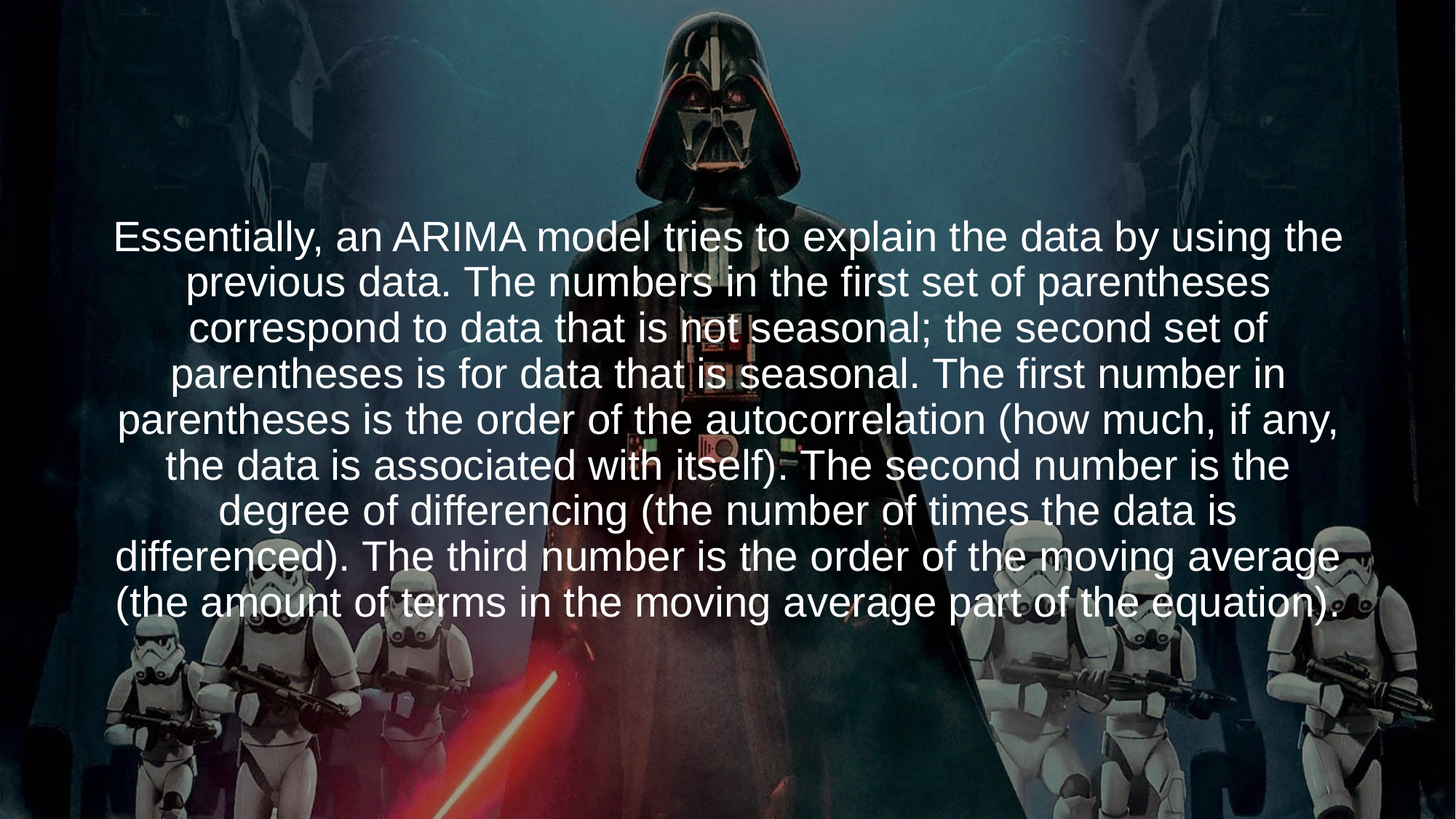

Essentially, an ARIMA model tries to explain the data by using the previous data. The numbers in the first set of parentheses correspond to data that is not seasonal; the second set of parentheses is for data that is seasonal. The first number in parentheses is the order of the autocorrelation (how much, if any, the data is associated with itself). The second number is the degree of differencing (the number of times the data is differenced). The third number is the order of the moving average (the amount of terms in the moving average part of the equation).